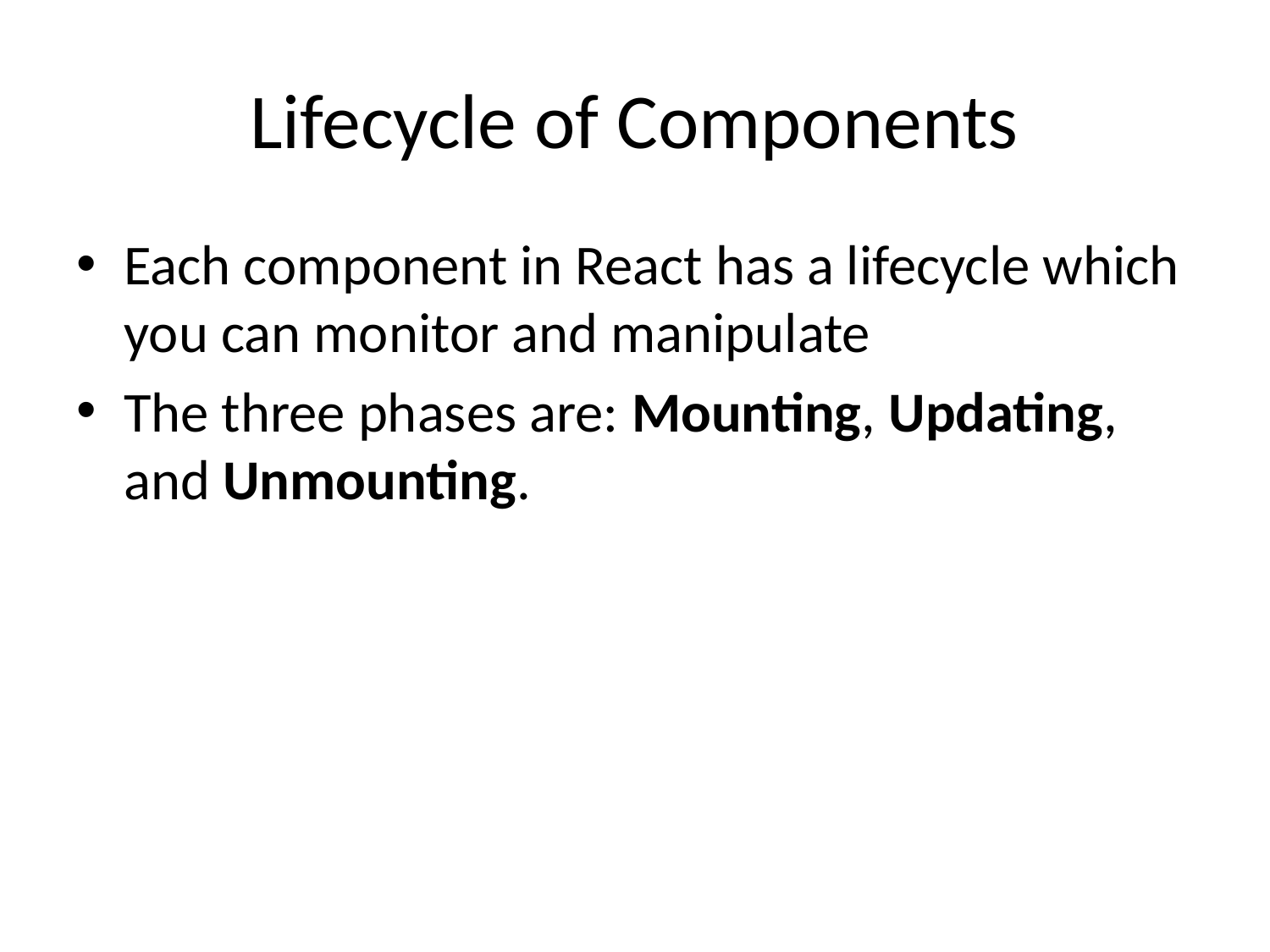

# Lifecycle of Components
Each component in React has a lifecycle which you can monitor and manipulate
The three phases are: Mounting, Updating, and Unmounting.